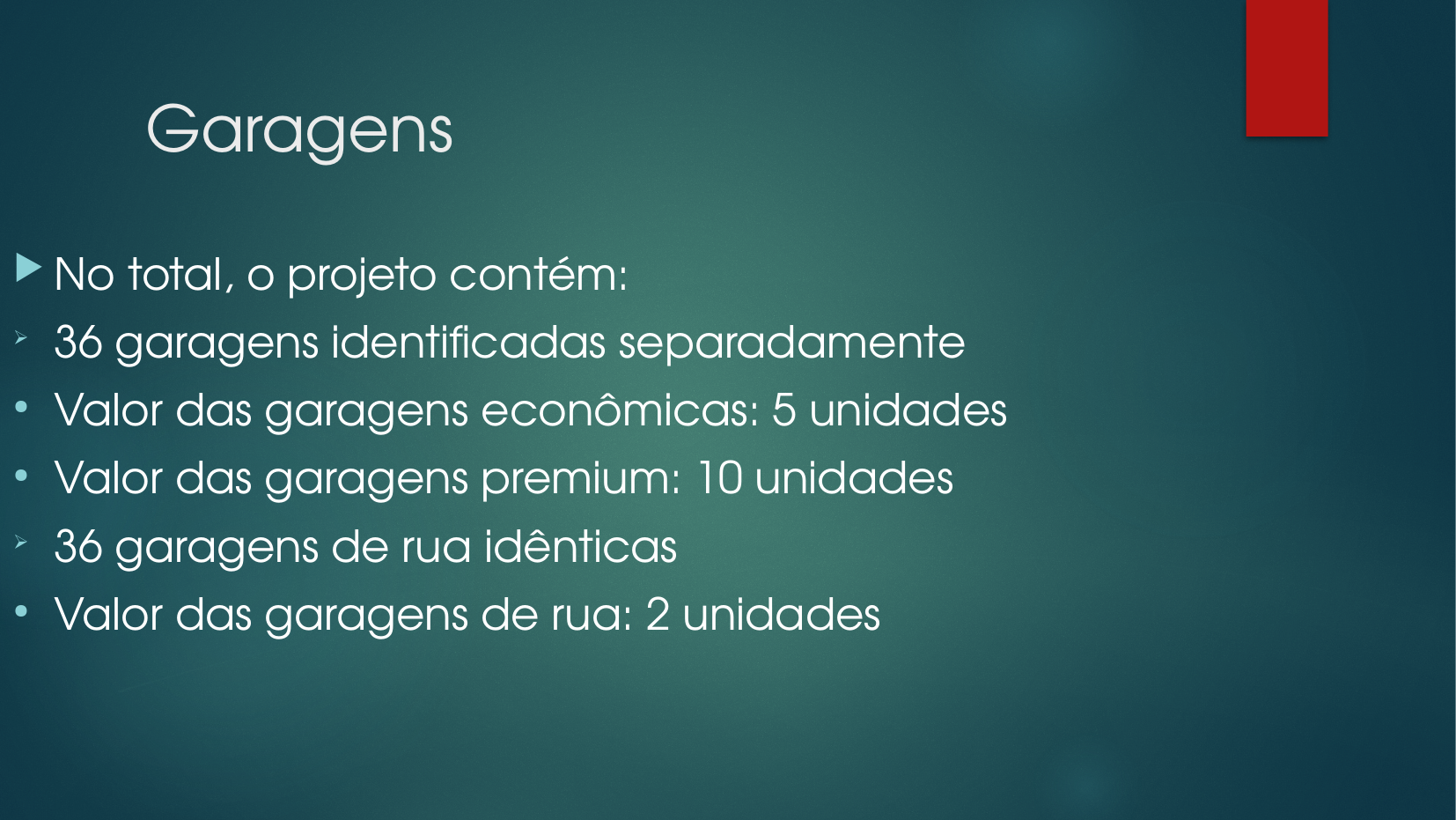

Garagens
No total, o projeto contém:
36 garagens identificadas separadamente
Valor das garagens econômicas: 5 unidades
Valor das garagens premium: 10 unidades
36 garagens de rua idênticas
Valor das garagens de rua: 2 unidades